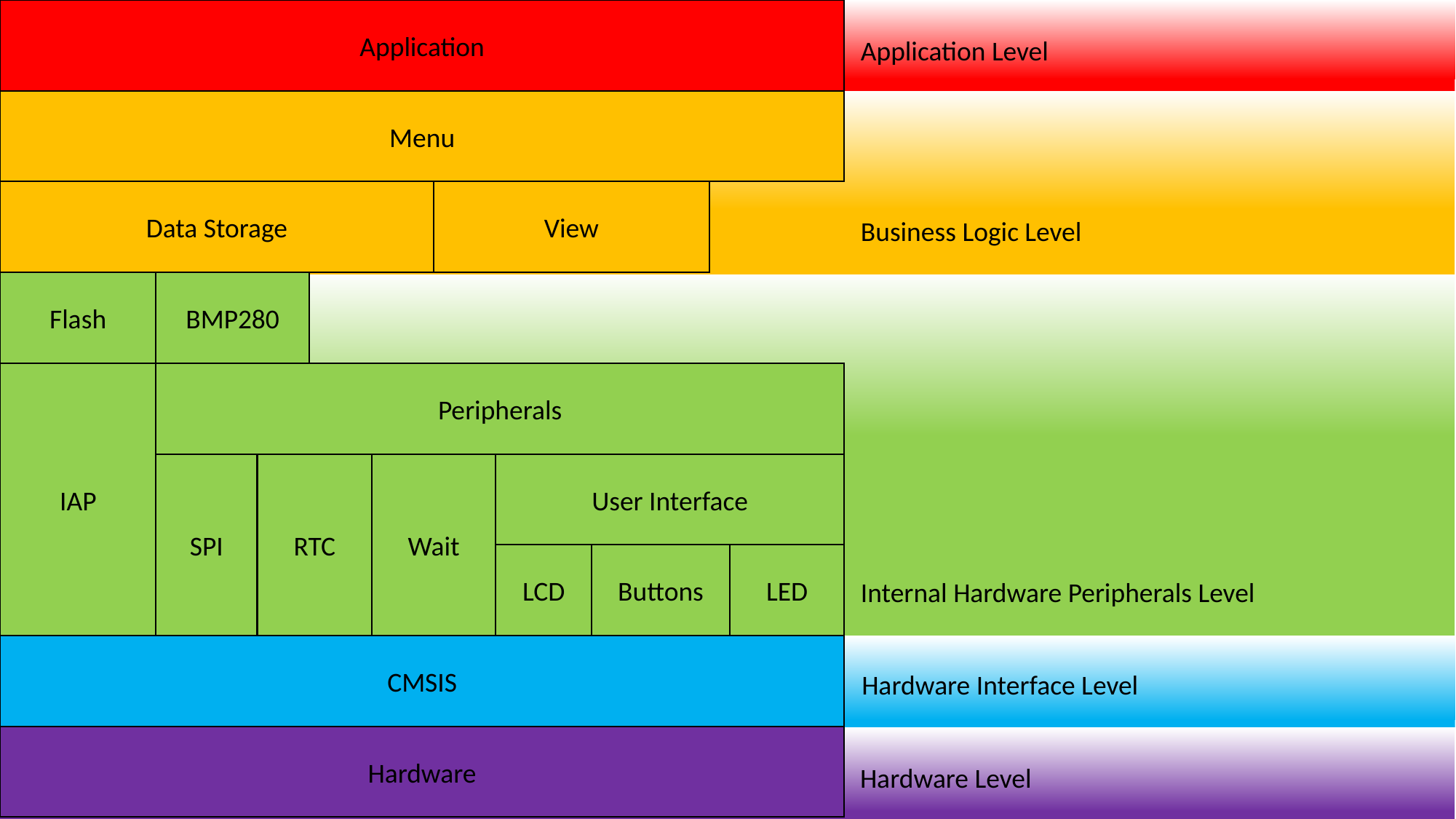

Application

Application Level

Menu
Data Storage
View
Business Logic Level

Flash
BMP280
IAP
Peripherals
RTC
SPI
Wait
User Interface
LCD
Buttons
LED
Internal Hardware Peripherals Level
CMSIS

Hardware Interface Level
Hardware

Hardware Level